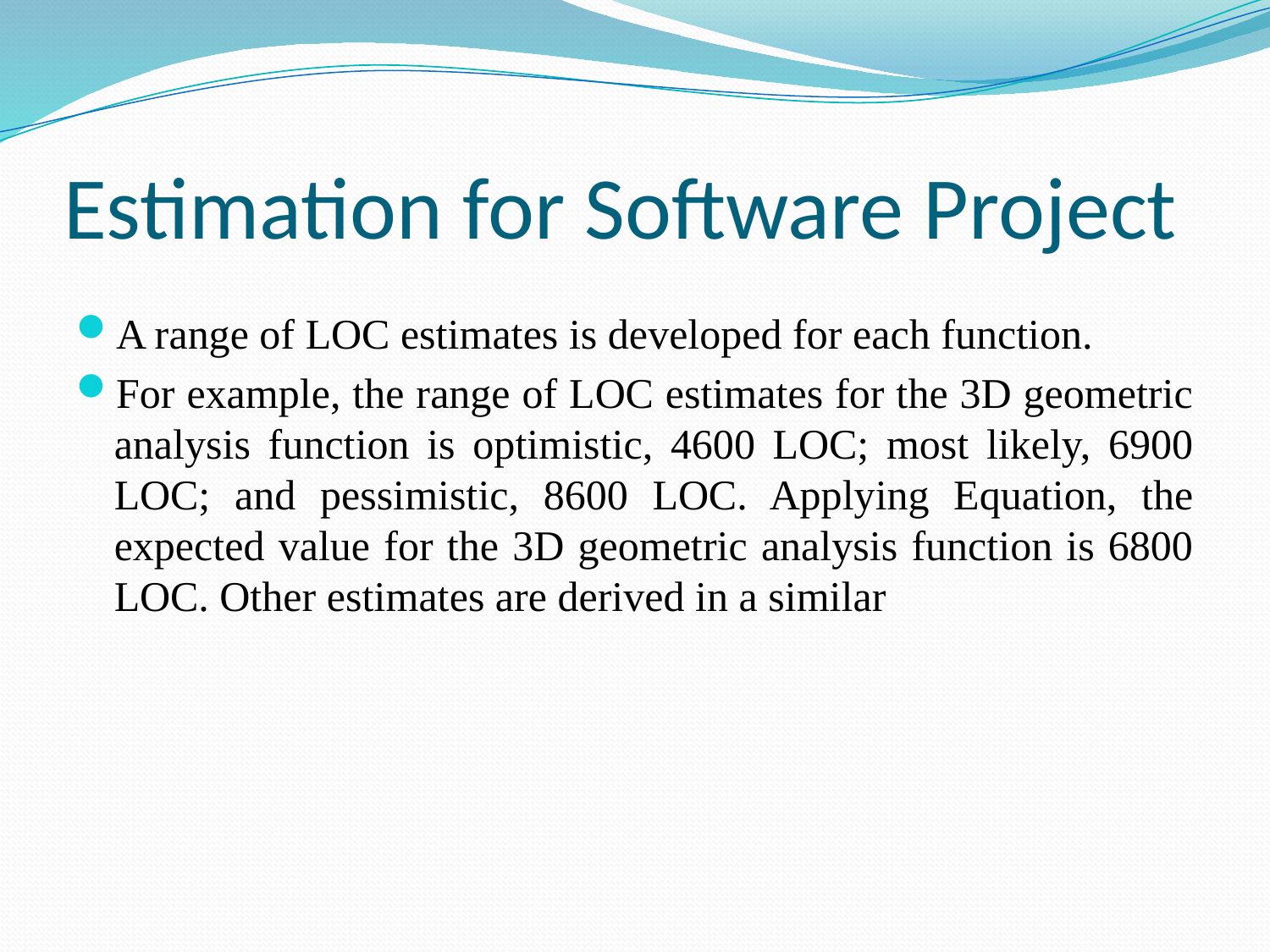

# Estimation for Software Project
A range of LOC estimates is developed for each function.
For example, the range of LOC estimates for the 3D geometric analysis function is optimistic, 4600 LOC; most likely, 6900 LOC; and pessimistic, 8600 LOC. Applying Equation, the expected value for the 3D geometric analysis function is 6800 LOC. Other estimates are derived in a similar